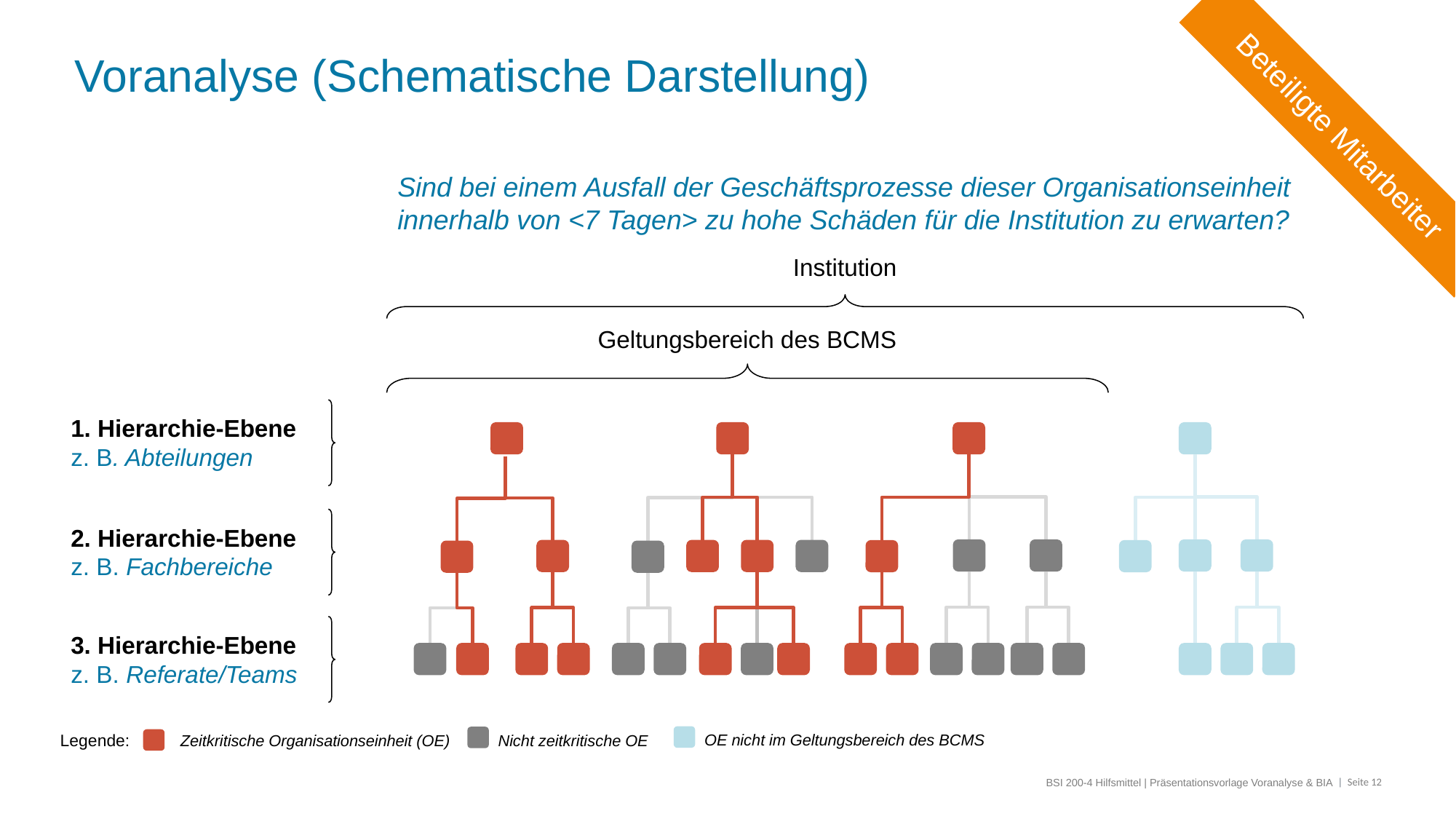

# Voranalyse (Schematische Darstellung)
Beteiligte Mitarbeiter

Sind bei einem Ausfall der Geschäftsprozesse dieser Organisationseinheit
innerhalb von <7 Tagen> zu hohe Schäden für die Institution zu erwarten?
Institution
Geltungsbereich des BCMS

1. Hierarchie-Ebene
z. B. Abteilungen

2. Hierarchie-Ebene
z. B. Fachbereiche

3. Hierarchie-Ebene
z. B. Referate/Teams

OE nicht im Geltungsbereich des BCMS
Zeitkritische Organisationseinheit (OE)
Nicht zeitkritische OE

Legende:
BSI 200-4 Hilfsmittel | Präsentationsvorlage Voranalyse & BIA